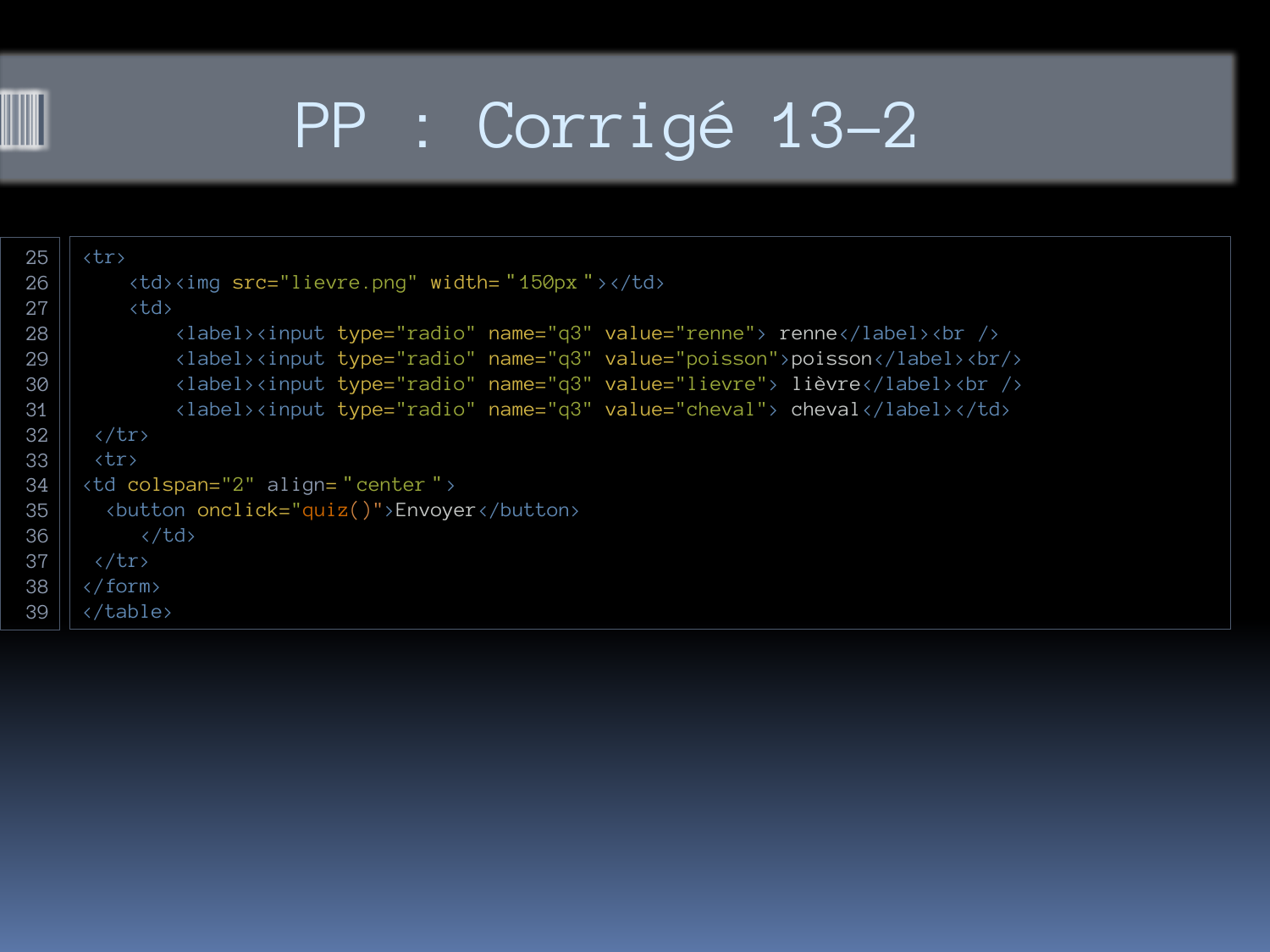

# PP : Corrigé 13-2
<tr>
    <td><img src="lievre.png" width= " 150px " ></td>
    <td>
        <label><input type="radio" name="q3" value="renne"> renne</label><br />
        <label><input type="radio" name="q3" value="poisson">poisson</label><br/>
        <label><input type="radio" name="q3" value="lievre"> lièvre</label><br />
        <label><input type="radio" name="q3" value="cheval"> cheval</label></td>
 </tr>
 <tr>
<td colspan="2" align= " center " >
  <button onclick="quiz()">Envoyer</button>
     </td>
 </tr>
</form>
</table>
25
26
27
28
29
30
31
32
33
34
35
36
37
38
39